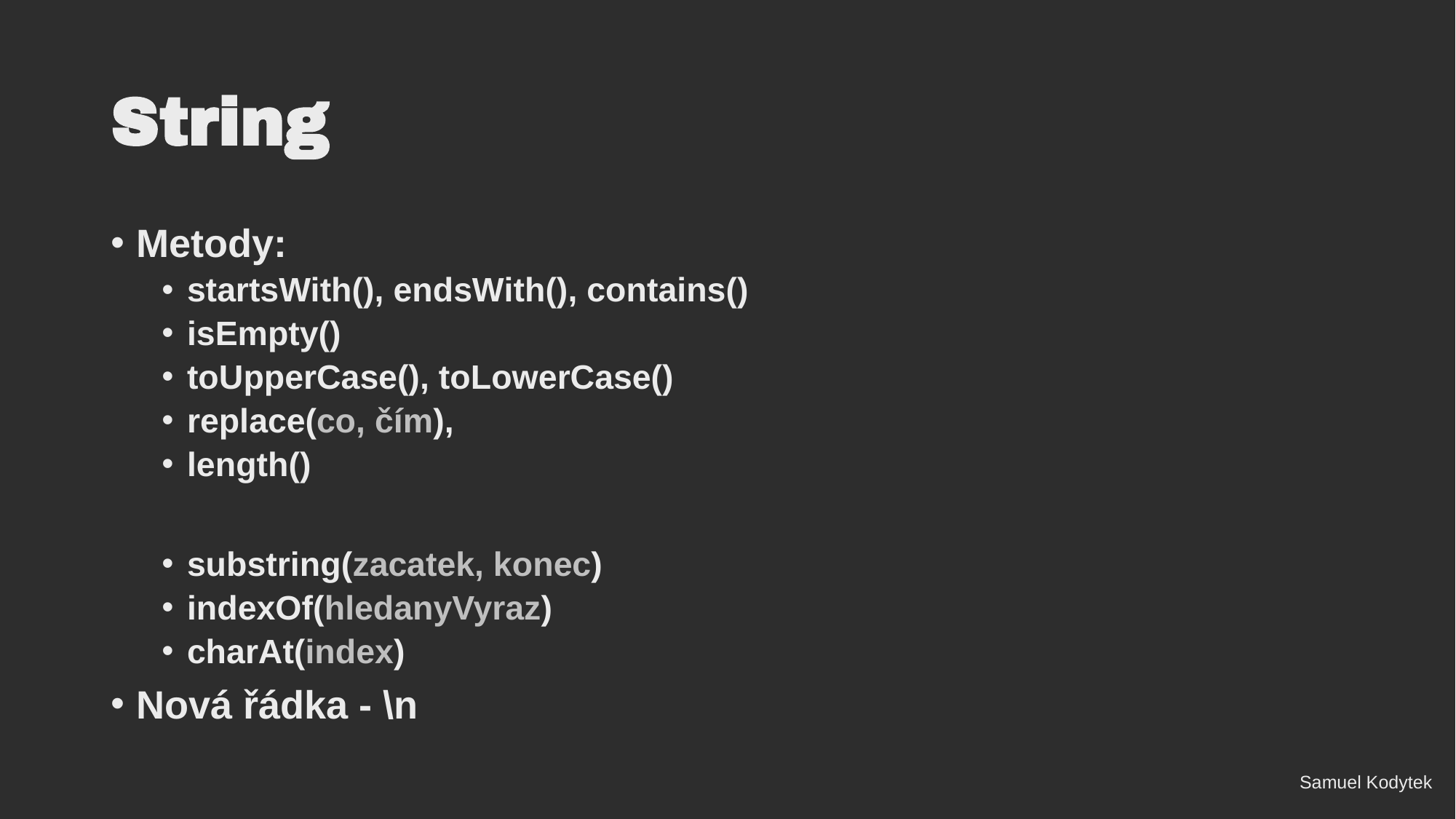

# String
Metody:
startsWith(), endsWith(), contains()
isEmpty()
toUpperCase(), toLowerCase()
replace(co, čím),
length()

substring(zacatek, konec)
indexOf(hledanyVyraz)
charAt(index)
Nová řádka - \n
Samuel Kodytek